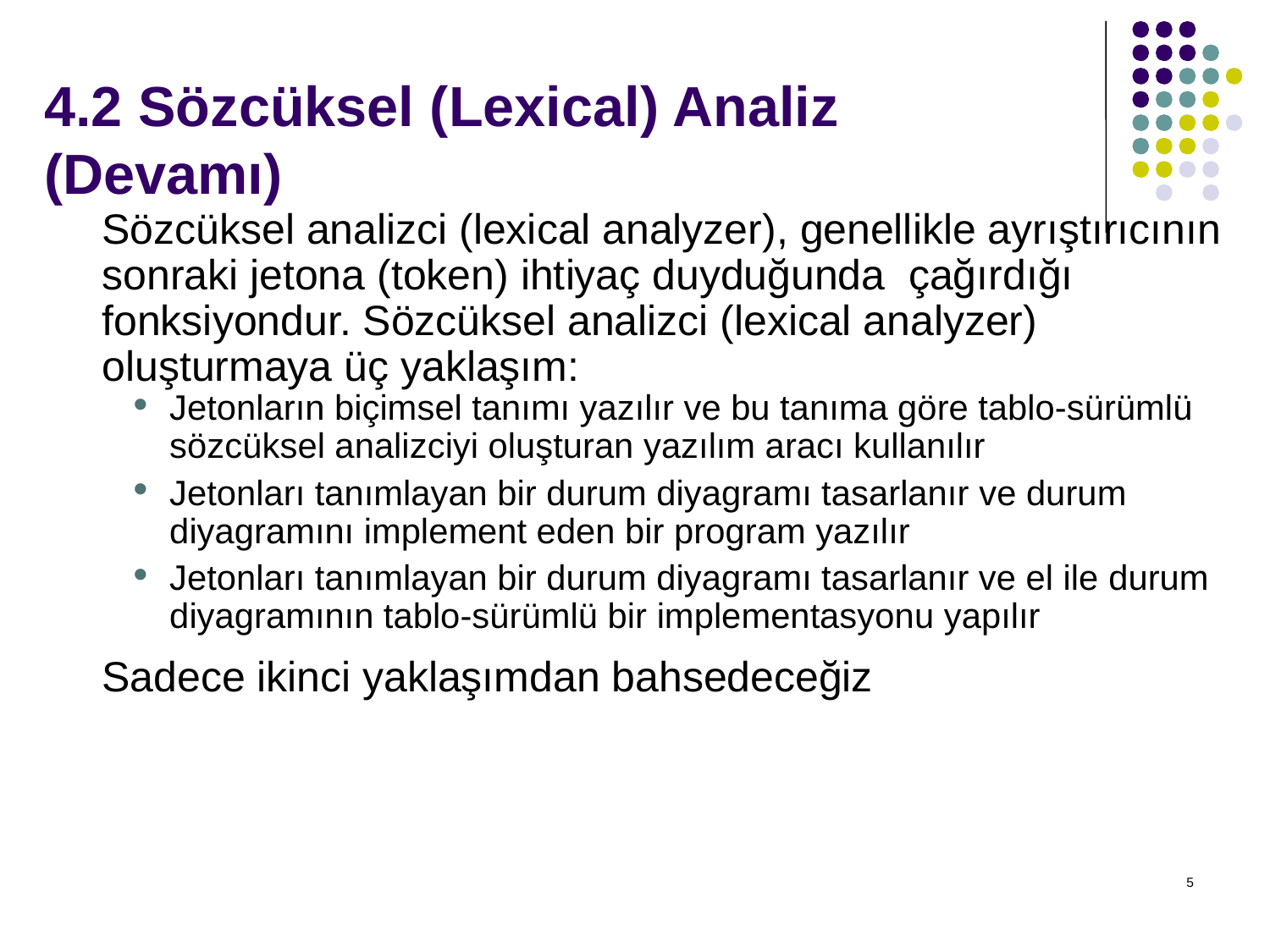

# 4.2 Sözcüksel (Lexical) Analiz (Devamı)
Sözcüksel analizci (lexical analyzer), genellikle ayrıştırıcının sonraki jetona (token) ihtiyaç duyduğunda  çağırdığı fonksiyondur. Sözcüksel analizci (lexical analyzer) oluşturmaya üç yaklaşım:
Jetonların biçimsel tanımı yazılır ve bu tanıma göre tablo-sürümlü sözcüksel analizciyi oluşturan yazılım aracı kullanılır
Jetonları tanımlayan bir durum diyagramı tasarlanır ve durum diyagramını implement eden bir program yazılır
Jetonları tanımlayan bir durum diyagramı tasarlanır ve el ile durum diyagramının tablo-sürümlü bir implementasyonu yapılır
Sadece ikinci yaklaşımdan bahsedeceğiz
5